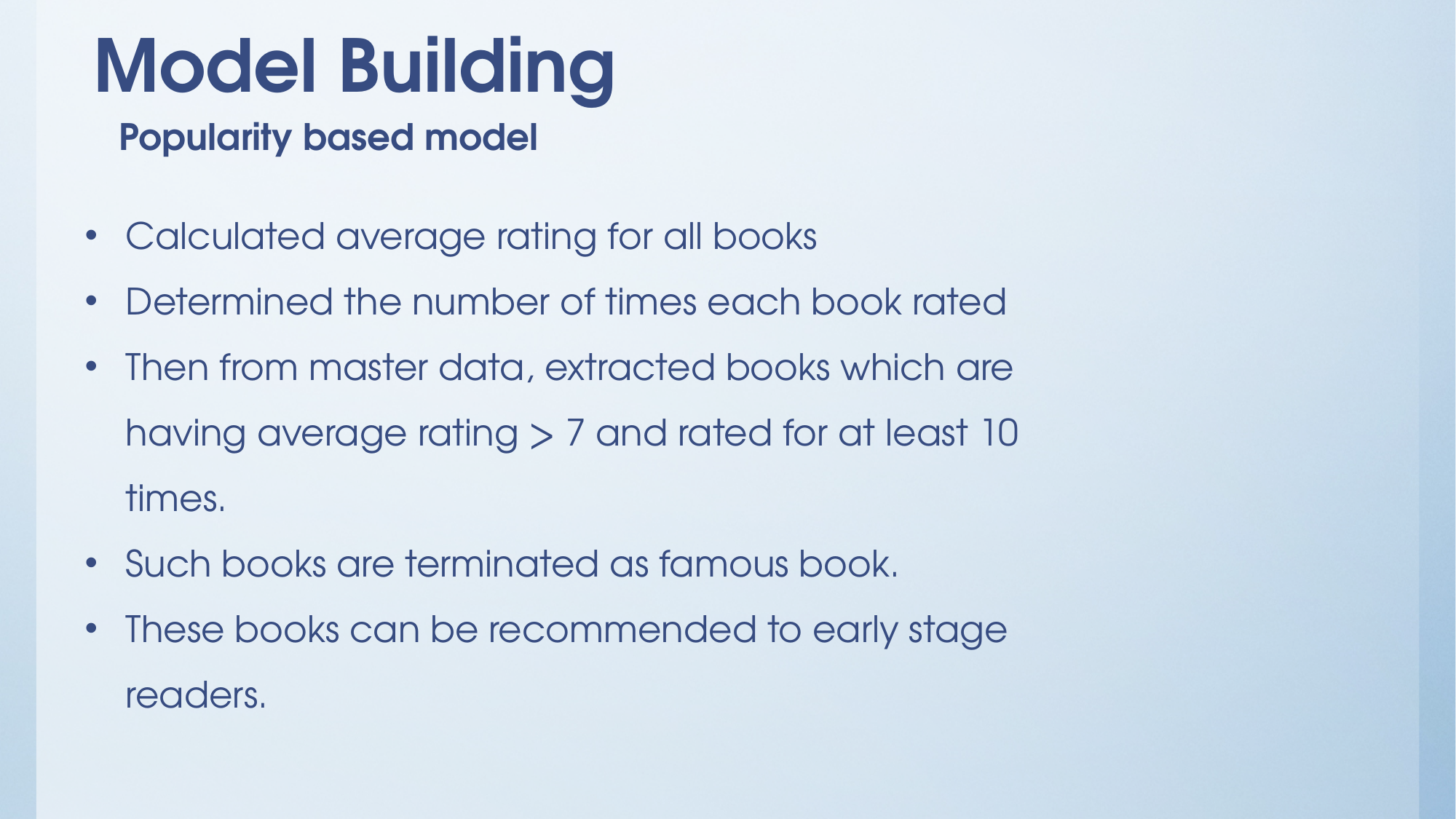

Model Building

Popularity based model

Calculated average rating for all books
Determined the number of times each book rated
Then from master data, extracted books which are having average rating > 7 and rated for at least 10 times.
Such books are terminated as famous book.
These books can be recommended to early stage readers.